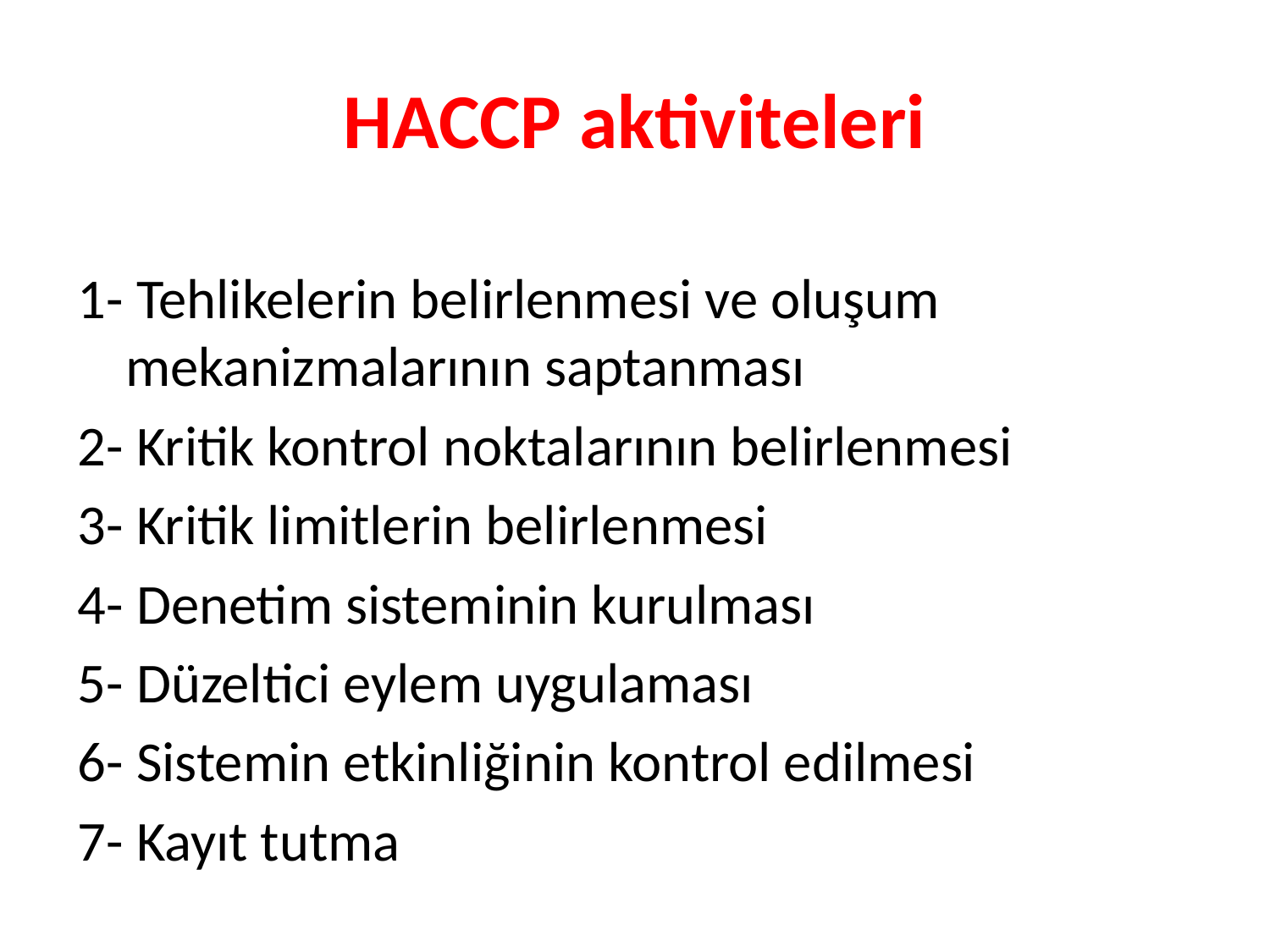

# HACCP aktiviteleri
1- Tehlikelerin belirlenmesi ve oluşum mekanizmalarının saptanması
2- Kritik kontrol noktalarının belirlenmesi
3- Kritik limitlerin belirlenmesi
4- Denetim sisteminin kurulması
5- Düzeltici eylem uygulaması
6- Sistemin etkinliğinin kontrol edilmesi
7- Kayıt tutma